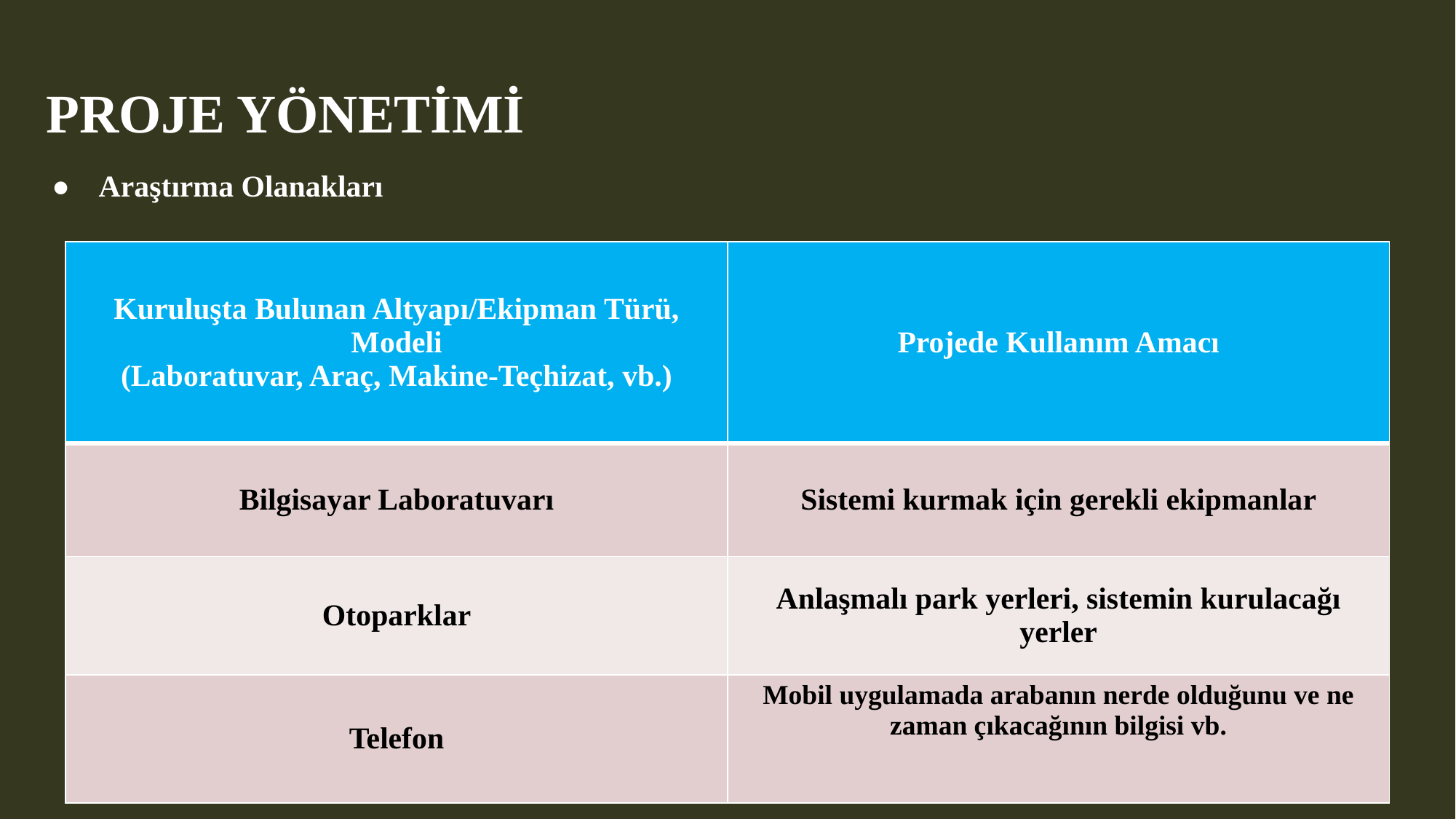

PROJE YÖNETİMİ
⦁    Araştırma Olanakları
| Kuruluşta Bulunan Altyapı/Ekipman Türü, Modeli (Laboratuvar, Araç, Makine-Teçhizat, vb.) | Projede Kullanım Amacı |
| --- | --- |
| Bilgisayar Laboratuvarı | Sistemi kurmak için gerekli ekipmanlar |
| Otoparklar | Anlaşmalı park yerleri, sistemin kurulacağı yerler |
| Telefon | Mobil uygulamada arabanın nerde olduğunu ve ne zaman çıkacağının bilgisi vb. |